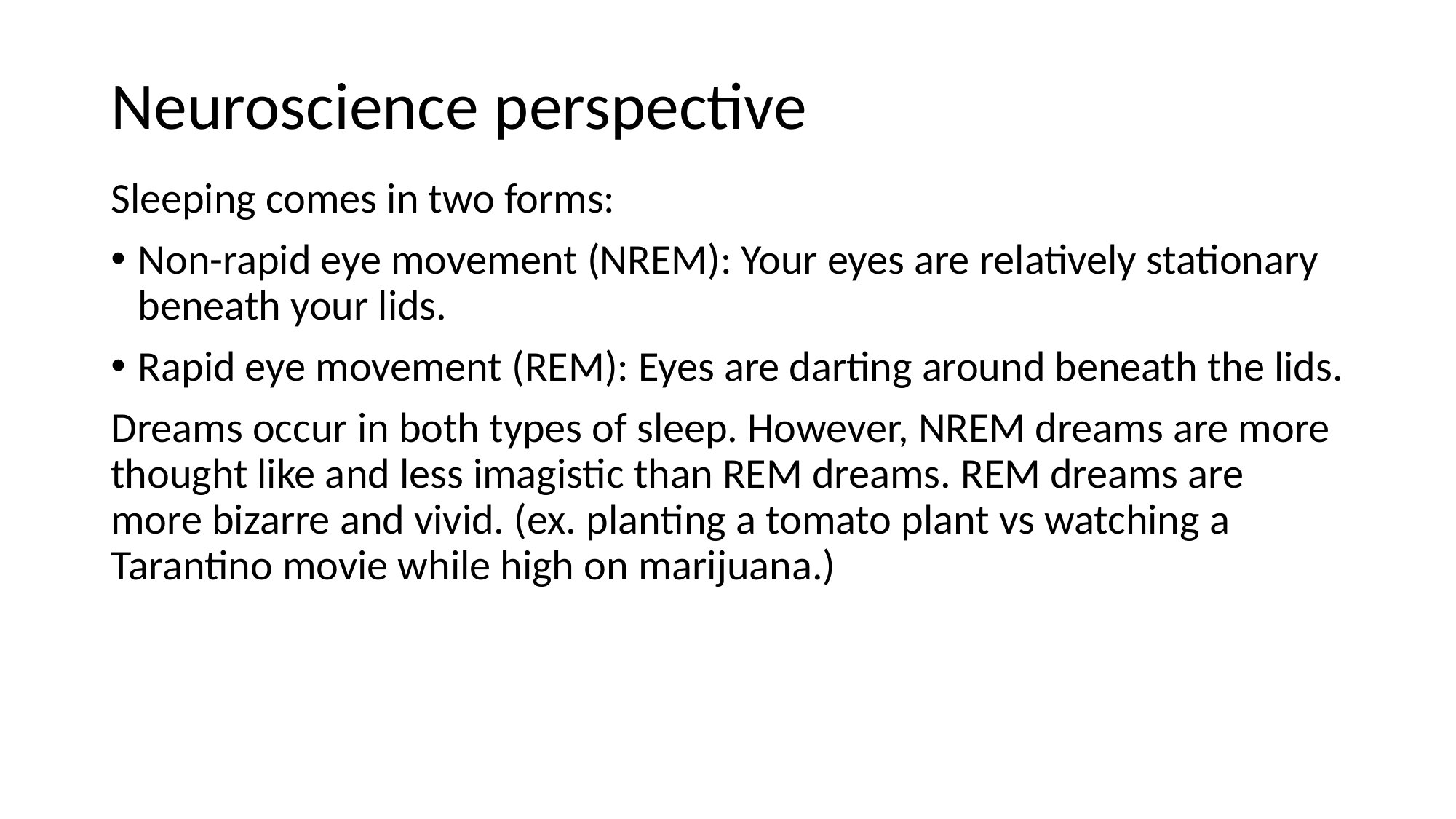

# Neuroscience perspective
Sleeping comes in two forms:
Non-rapid eye movement (NREM): Your eyes are relatively stationary beneath your lids.
Rapid eye movement (REM): Eyes are darting around beneath the lids.
Dreams occur in both types of sleep. However, NREM dreams are more thought like and less imagistic than REM dreams. REM dreams are more bizarre and vivid. (ex. planting a tomato plant vs watching a Tarantino movie while high on marijuana.)